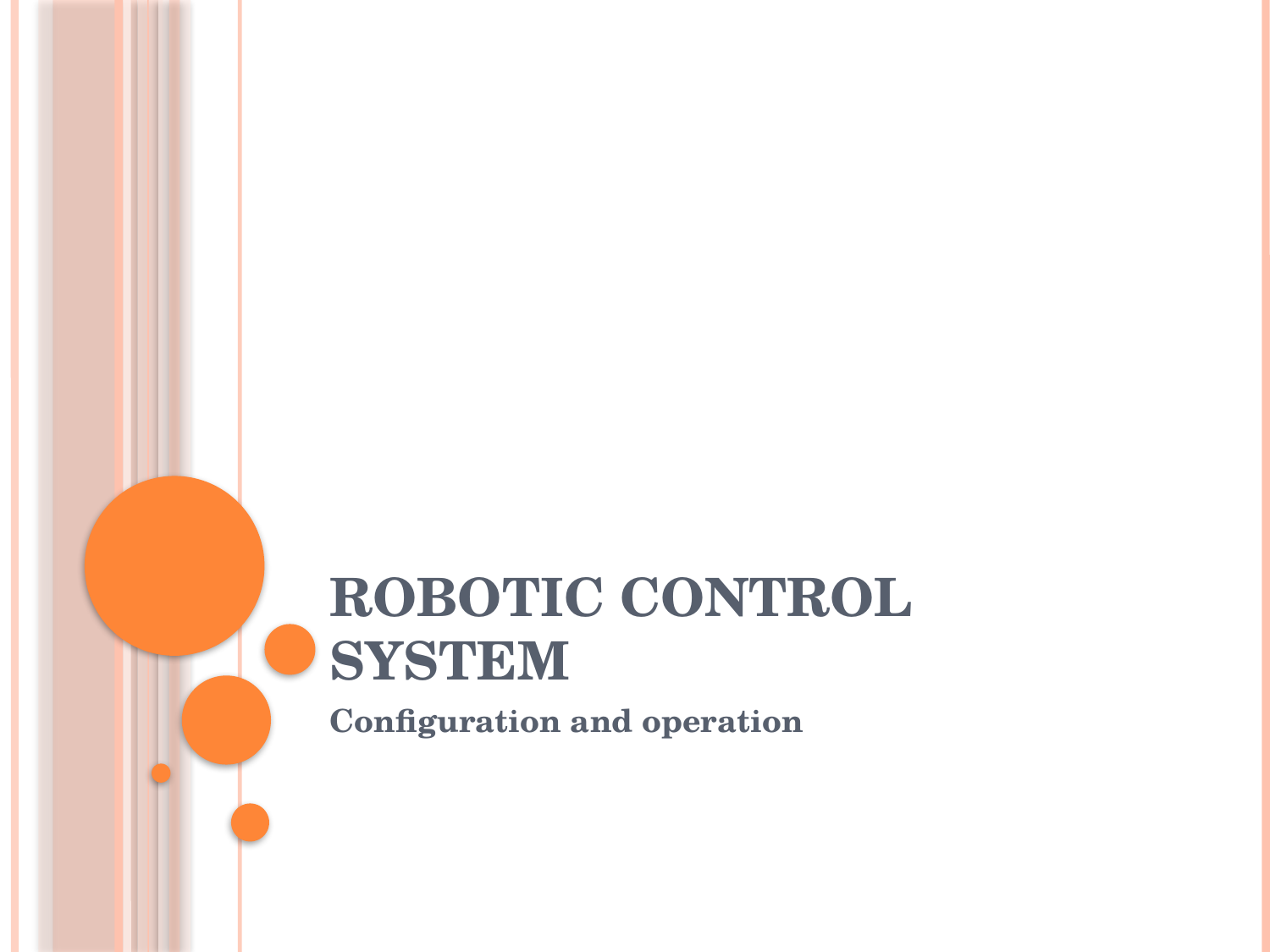

# Robotic Control System
Configuration and operation